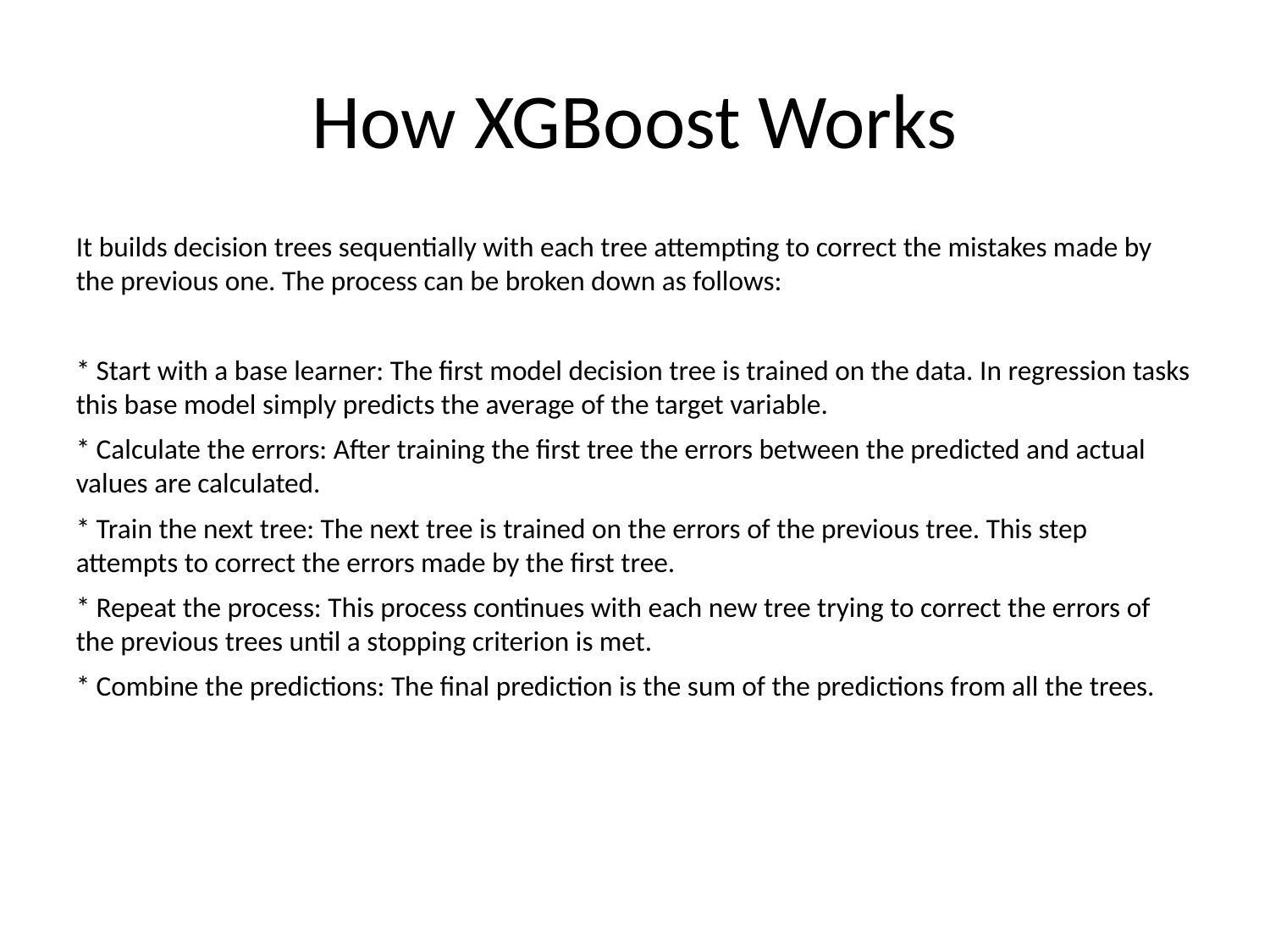

# How XGBoost Works
It builds decision trees sequentially with each tree attempting to correct the mistakes made by the previous one. The process can be broken down as follows:

* Start with a base learner: The first model decision tree is trained on the data. In regression tasks this base model simply predicts the average of the target variable.
* Calculate the errors: After training the first tree the errors between the predicted and actual values are calculated.
* Train the next tree: The next tree is trained on the errors of the previous tree. This step attempts to correct the errors made by the first tree.
* Repeat the process: This process continues with each new tree trying to correct the errors of the previous trees until a stopping criterion is met.
* Combine the predictions: The final prediction is the sum of the predictions from all the trees.